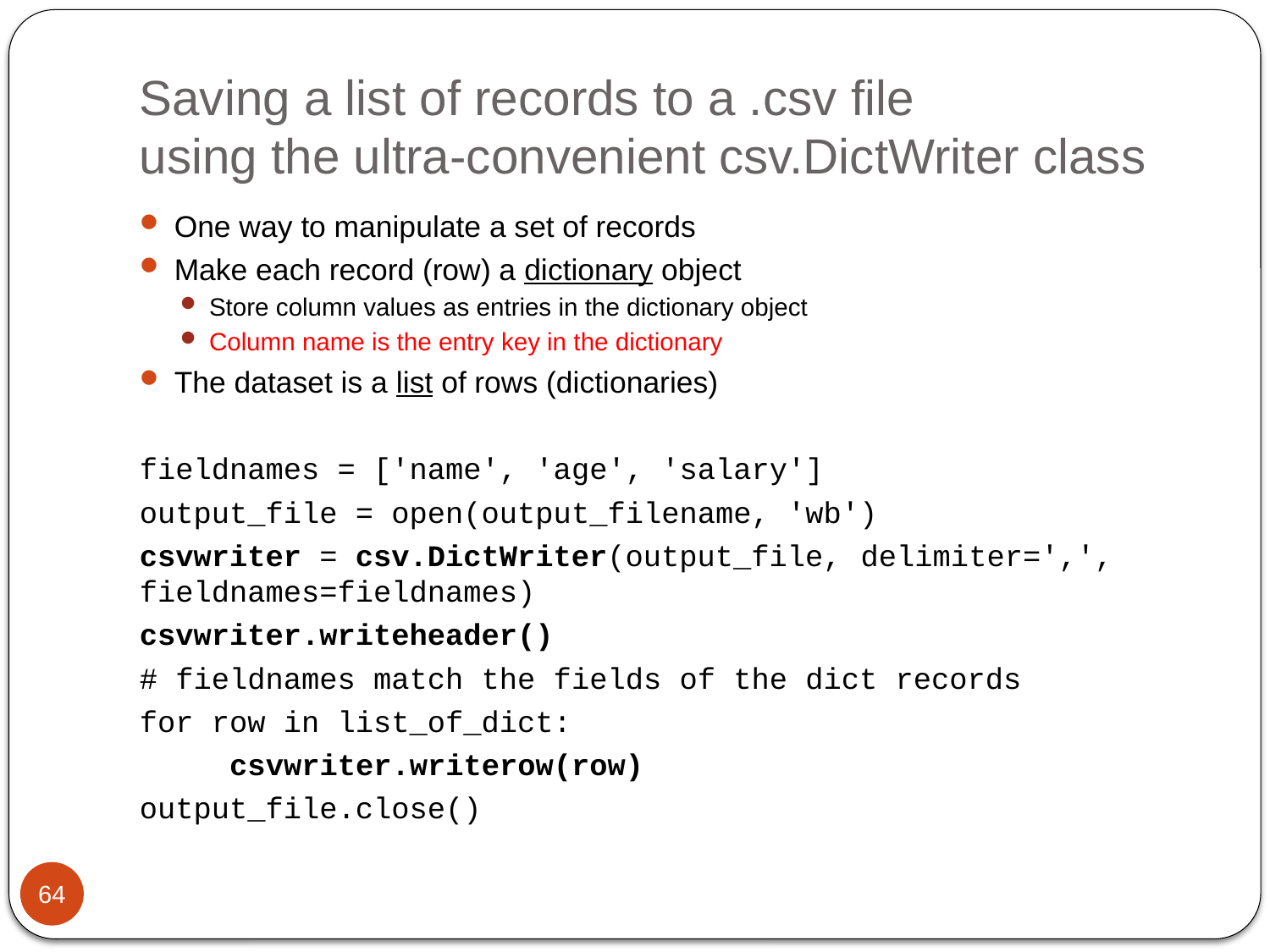

# Saving a list of records to a .csv file using the ultra-convenient csv.DictWriter class
One way to manipulate a set of records
Make each record (row) a dictionary object
Store column values as entries in the dictionary object
Column name is the entry key in the dictionary
The dataset is a list of rows (dictionaries)

fieldnames = ['name', 'age', 'salary']
output_file = open(output_filename, 'wb')
csvwriter = csv.DictWriter(output_file, 	delimiter=',', fieldnames=fieldnames)
csvwriter.writeheader()
# fieldnames match the fields of the dict records
for row in list_of_dict:
	csvwriter.writerow(row)
output_file.close()
64